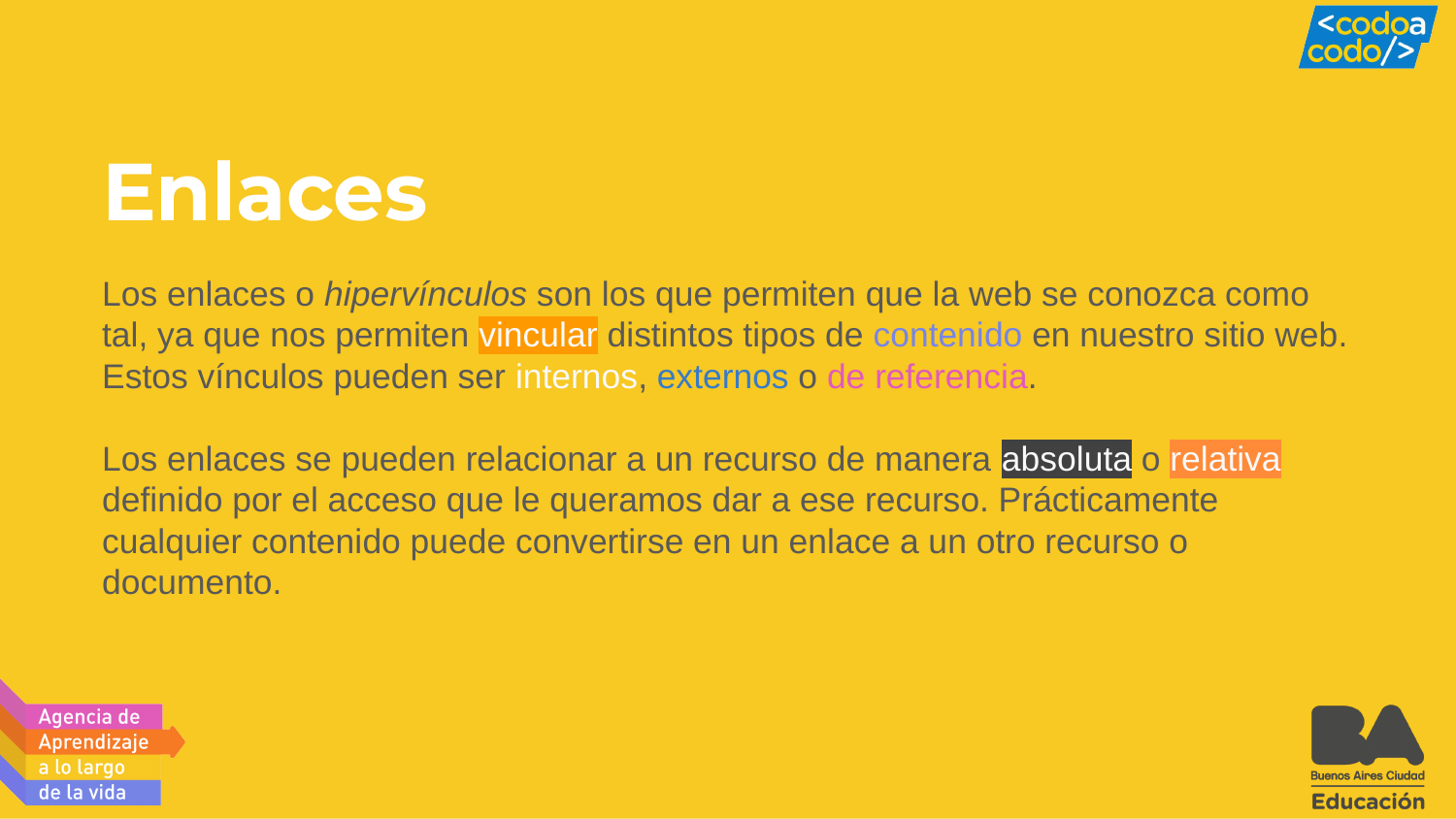

# Enlaces
Los enlaces o hipervínculos son los que permiten que la web se conozca como tal, ya que nos permiten vincular distintos tipos de contenido en nuestro sitio web. Estos vínculos pueden ser internos, externos o de referencia.

Los enlaces se pueden relacionar a un recurso de manera absoluta o relativa definido por el acceso que le queramos dar a ese recurso. Prácticamente cualquier contenido puede convertirse en un enlace a un otro recurso o documento.